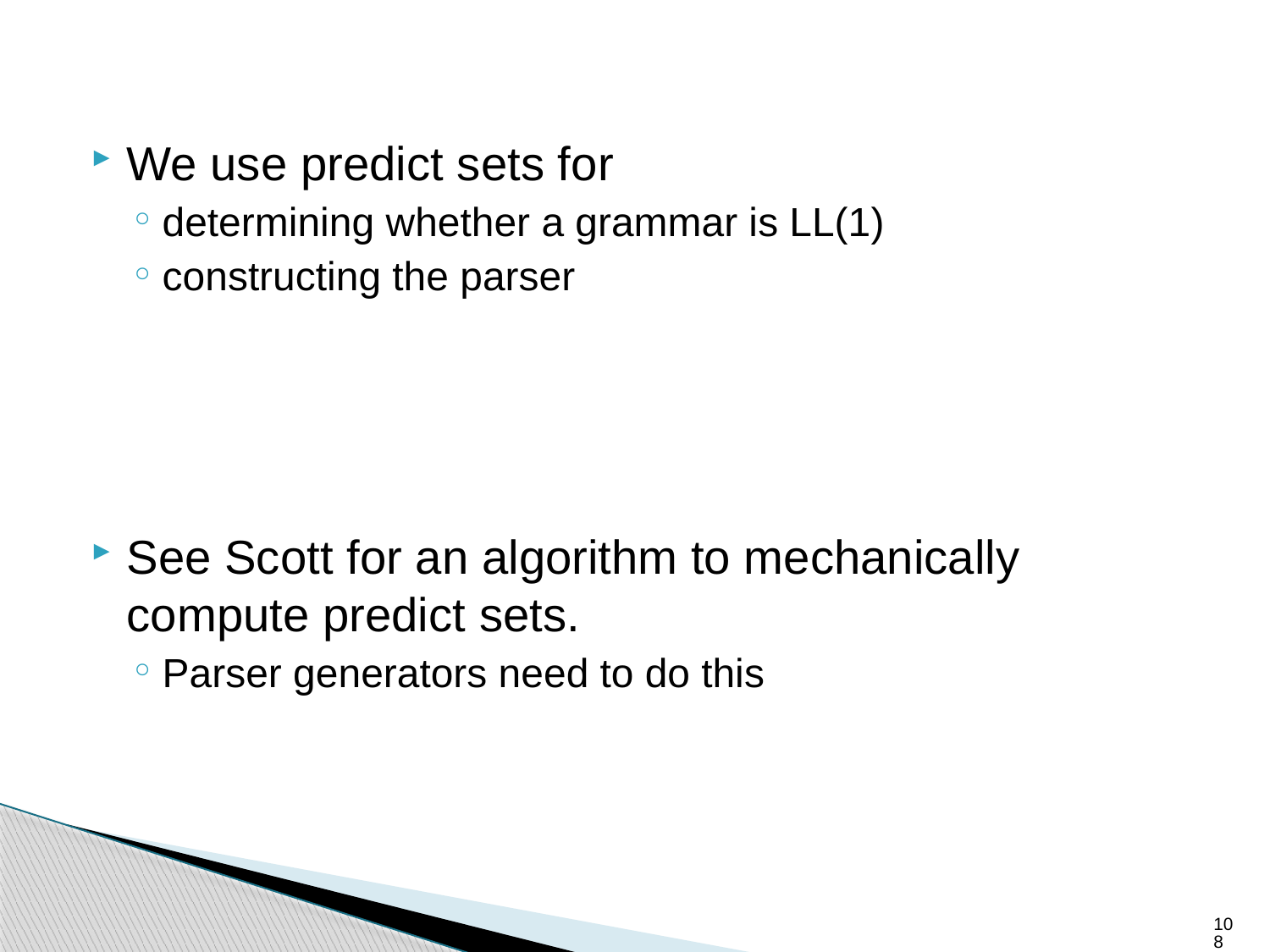

We use predict sets for
determining whether a grammar is LL(1)
constructing the parser

See Scott for an algorithm to mechanically compute predict sets.
Parser generators need to do this

108